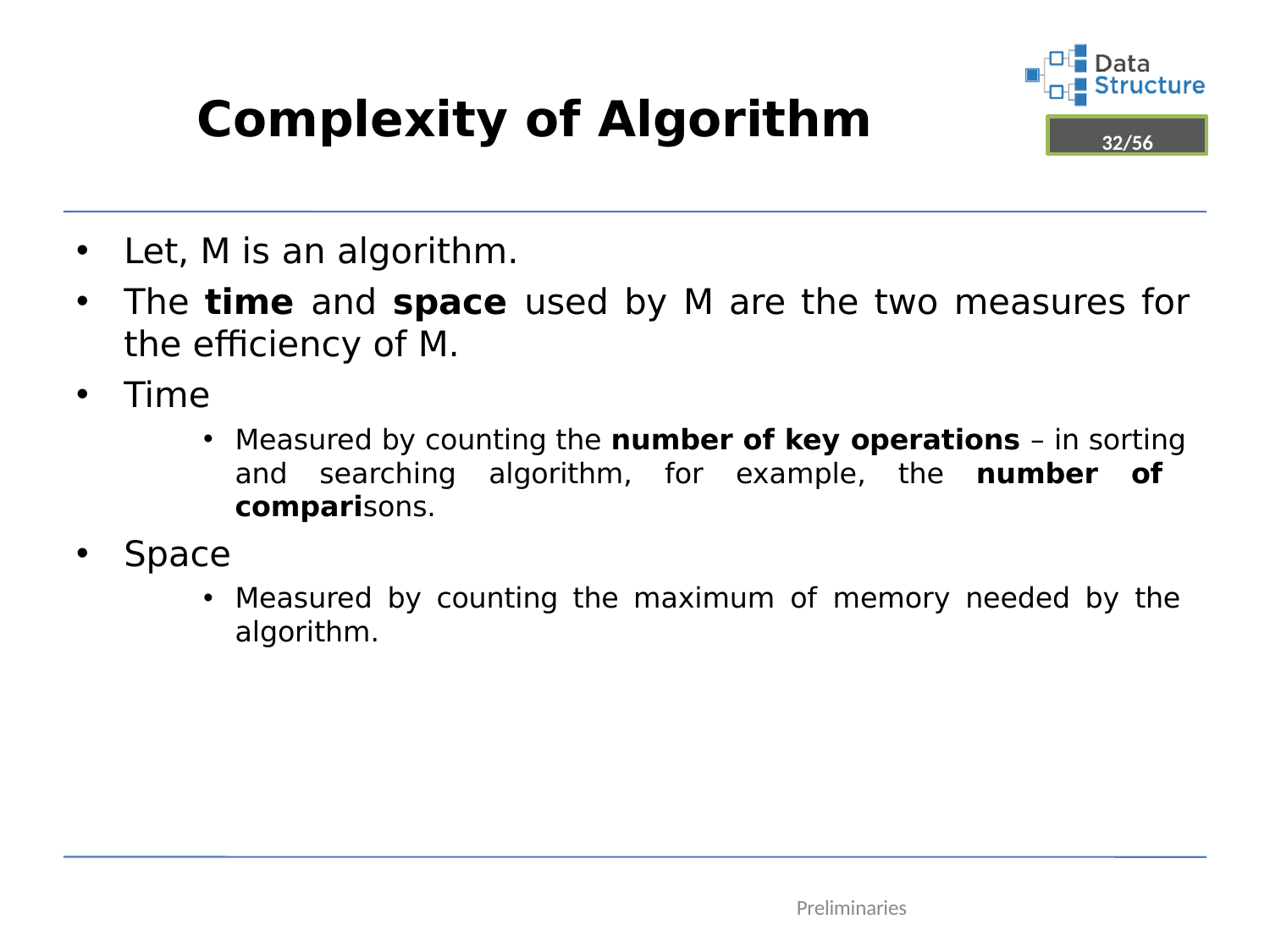

# Complexity of Algorithm
32/56
Let, M is an algorithm.
The time and space used by M are the two measures for
the efficiency of M.
Time
Measured by counting the number of key operations – in sorting  and searching algorithm, for example, the number of  comparisons.
Space
Measured by counting the maximum of memory needed by the  algorithm.
Preliminaries